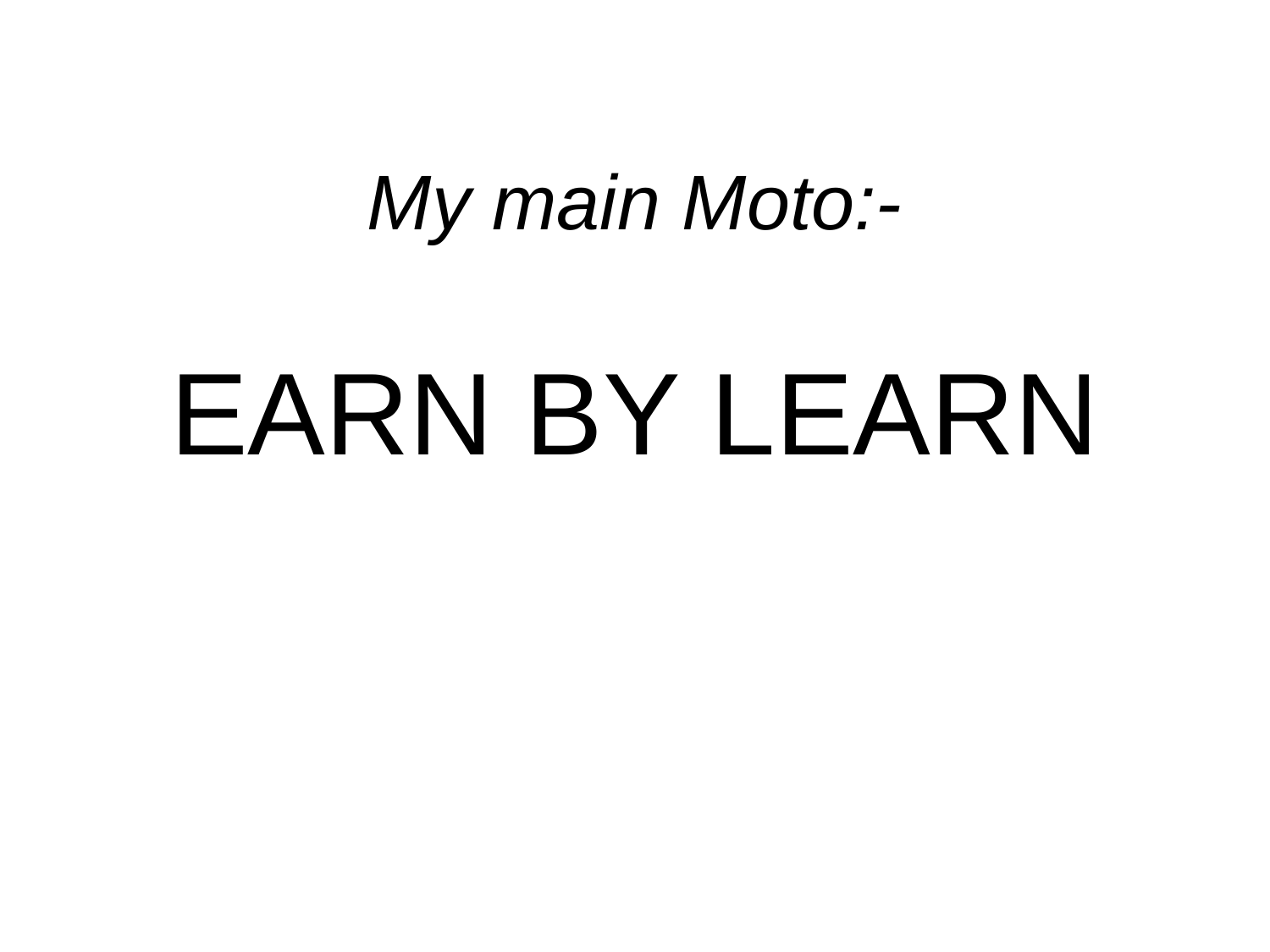

# My main Moto:- EARN BY LEARN